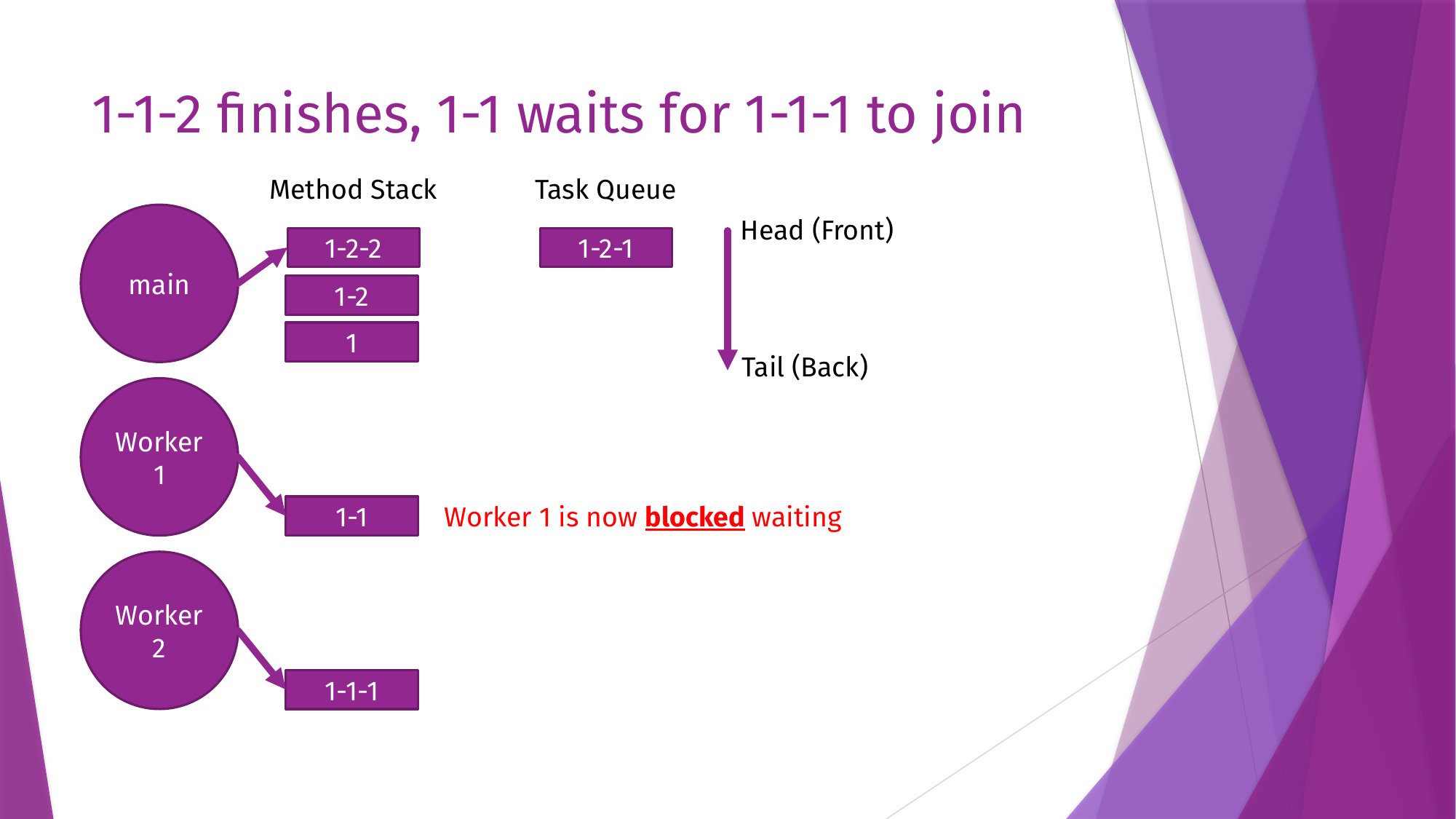

# 1-1-2 finishes, 1-1 waits for 1-1-1 to join
Method Stack
Task Queue
main
Head (Front)
1-2-2
1-2-1
1-2
1
Tail (Back)
Worker 1
Worker 1 is now blocked waiting
1-1
Worker 2
1-1-1